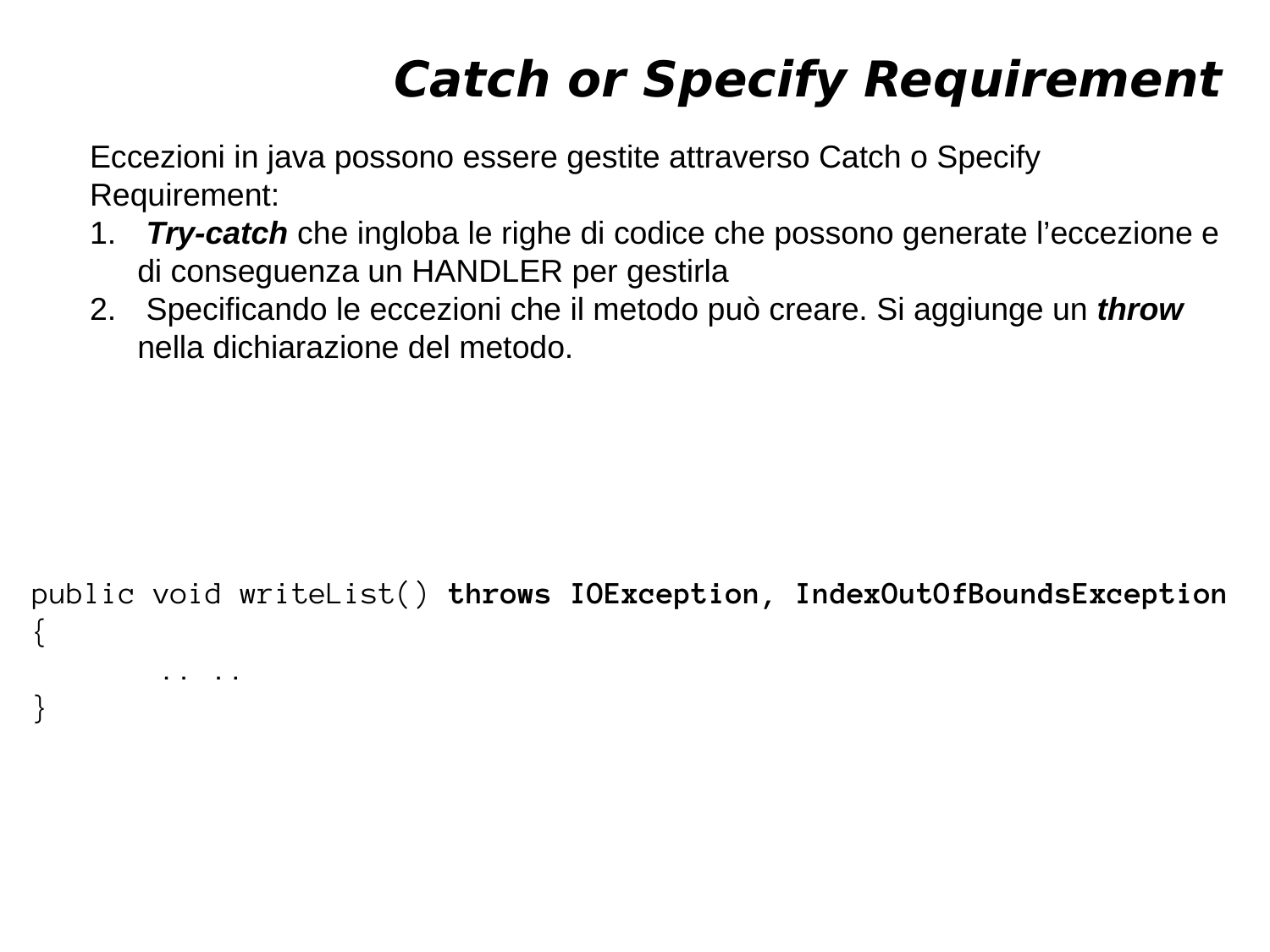

# Catch or Specify Requirement
Eccezioni in java possono essere gestite attraverso Catch o Specify Requirement:
 Try-catch che ingloba le righe di codice che possono generate l’eccezione e di conseguenza un HANDLER per gestirla
 Specificando le eccezioni che il metodo può creare. Si aggiunge un throw nella dichiarazione del metodo.

public void writeList() throws IOException, IndexOutOfBoundsException {
	.. ..
}